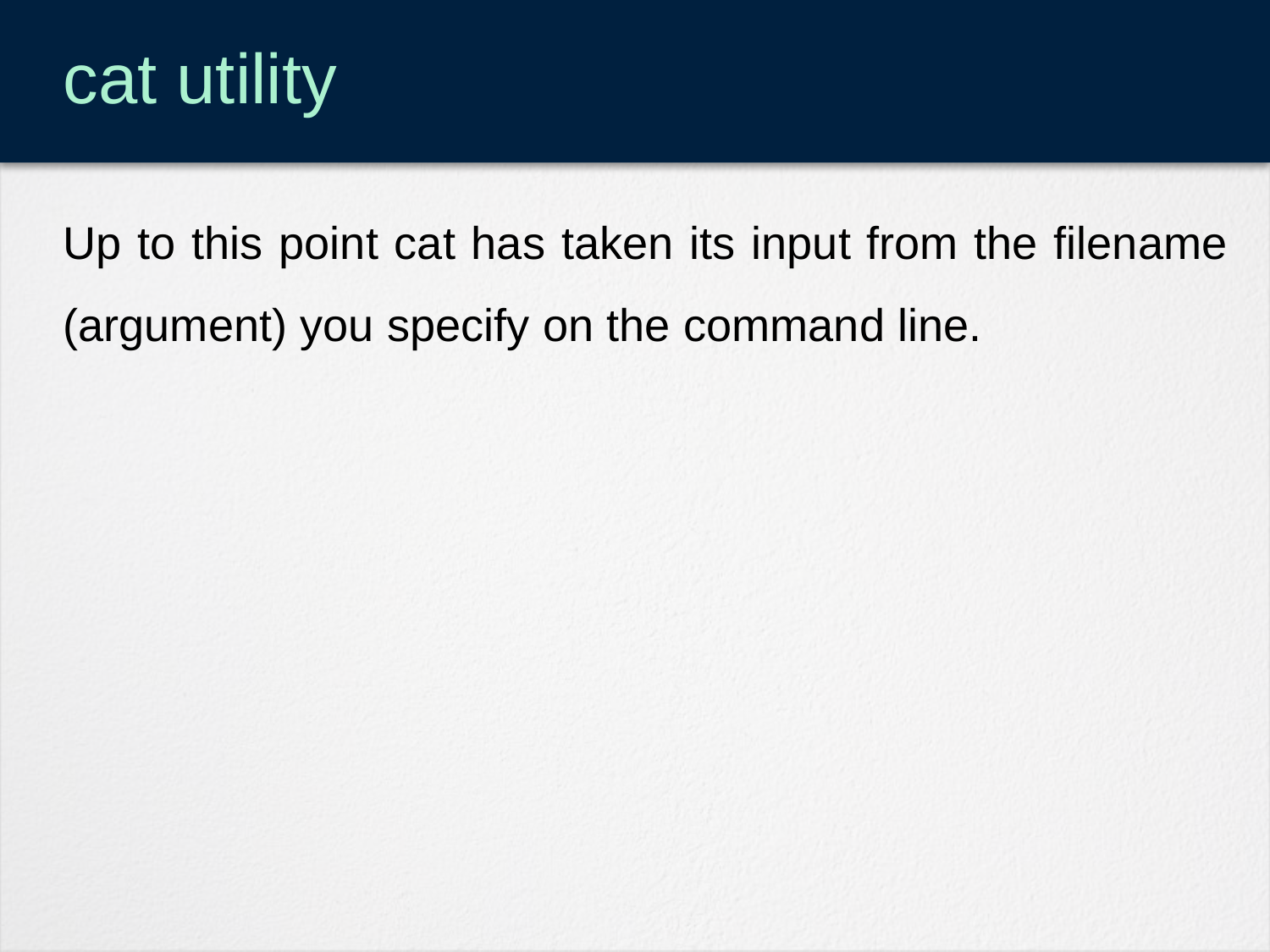

# cat utility
Up to this point cat has taken its input from the filename (argument) you specify on the command line.